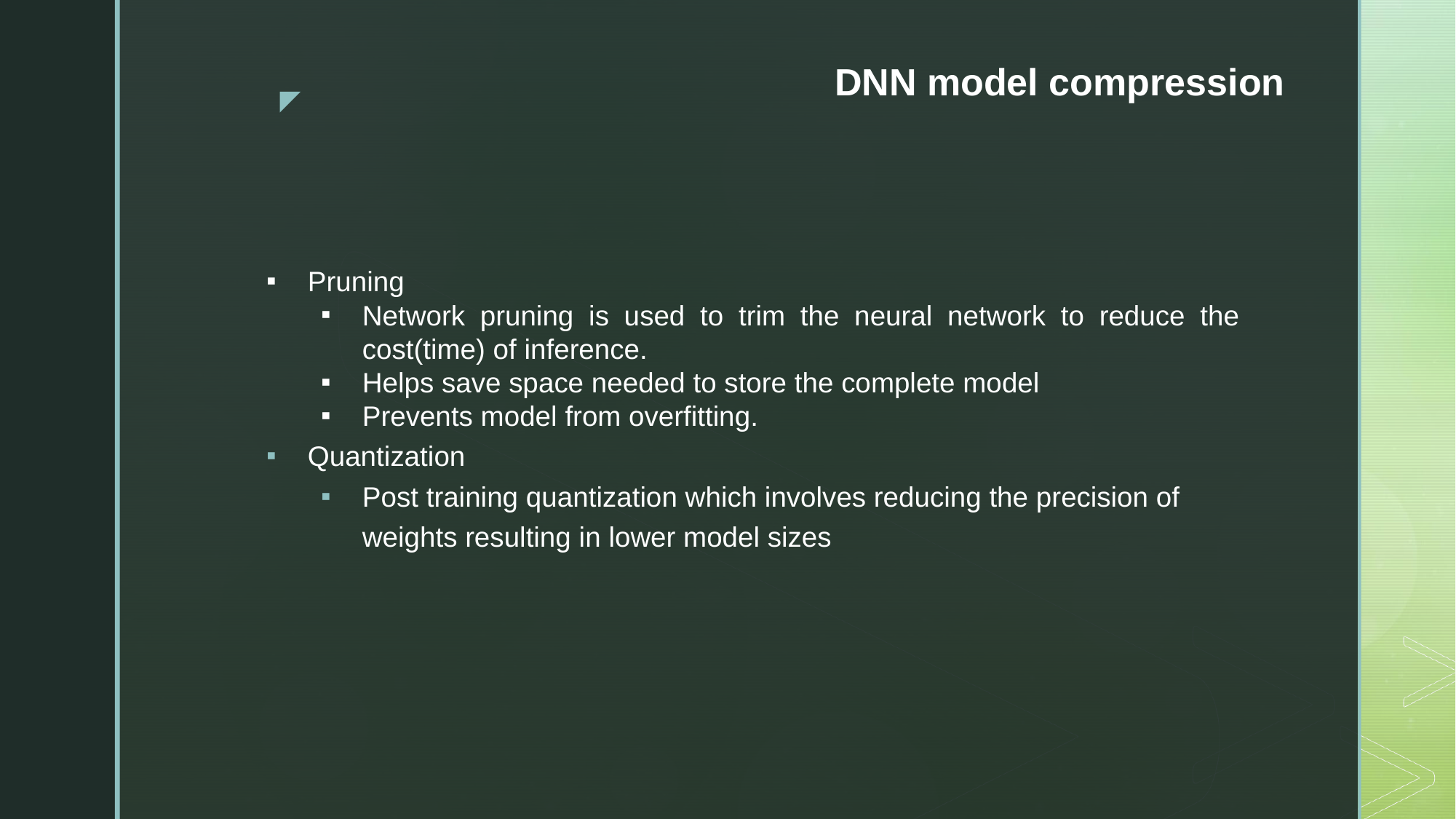

# DNN model compression

Pruning
Network pruning is used to trim the neural network to reduce the cost(time) of inference.
Helps save space needed to store the complete model
Prevents model from overfitting.
Quantization
Post training quantization which involves reducing the precision of weights resulting in lower model sizes